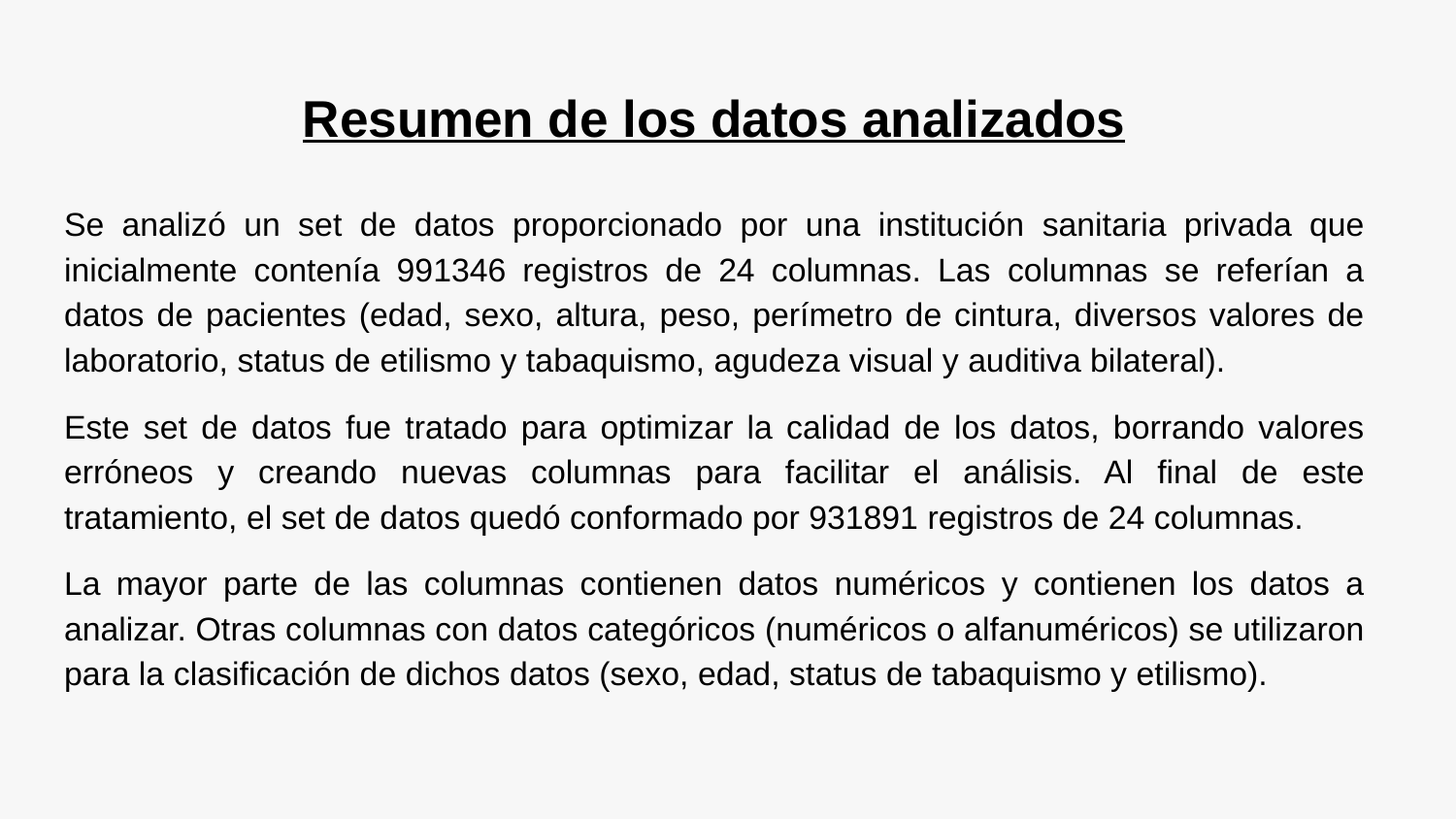

# Resumen de los datos analizados
Se analizó un set de datos proporcionado por una institución sanitaria privada que inicialmente contenía 991346 registros de 24 columnas. Las columnas se referían a datos de pacientes (edad, sexo, altura, peso, perímetro de cintura, diversos valores de laboratorio, status de etilismo y tabaquismo, agudeza visual y auditiva bilateral).
Este set de datos fue tratado para optimizar la calidad de los datos, borrando valores erróneos y creando nuevas columnas para facilitar el análisis. Al final de este tratamiento, el set de datos quedó conformado por 931891 registros de 24 columnas.
La mayor parte de las columnas contienen datos numéricos y contienen los datos a analizar. Otras columnas con datos categóricos (numéricos o alfanuméricos) se utilizaron para la clasificación de dichos datos (sexo, edad, status de tabaquismo y etilismo).